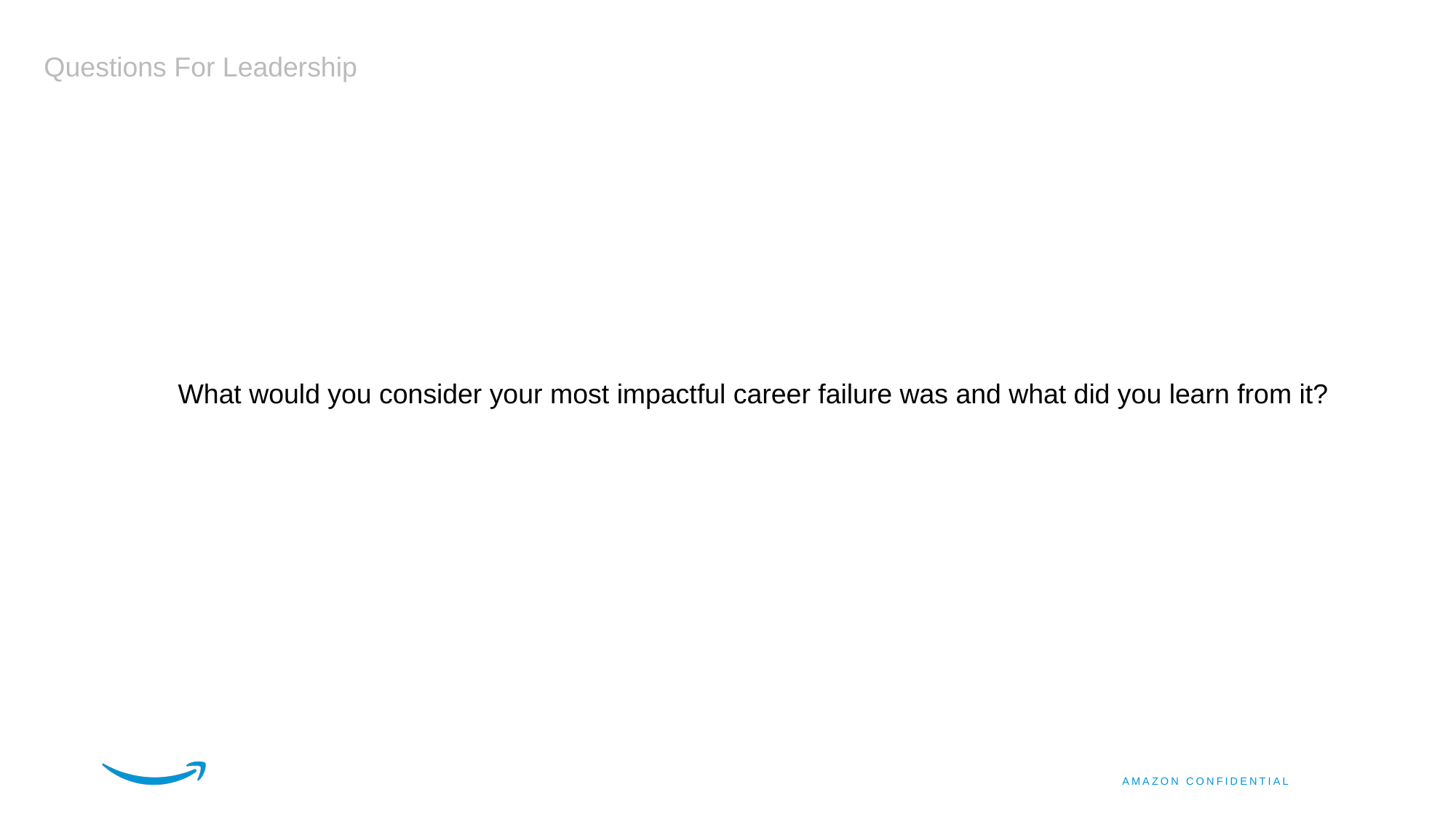

Questions For Leadership

What would you consider your most impactful career failure was and what did you learn from it?
14
AMAZON CONFIDENTIAL